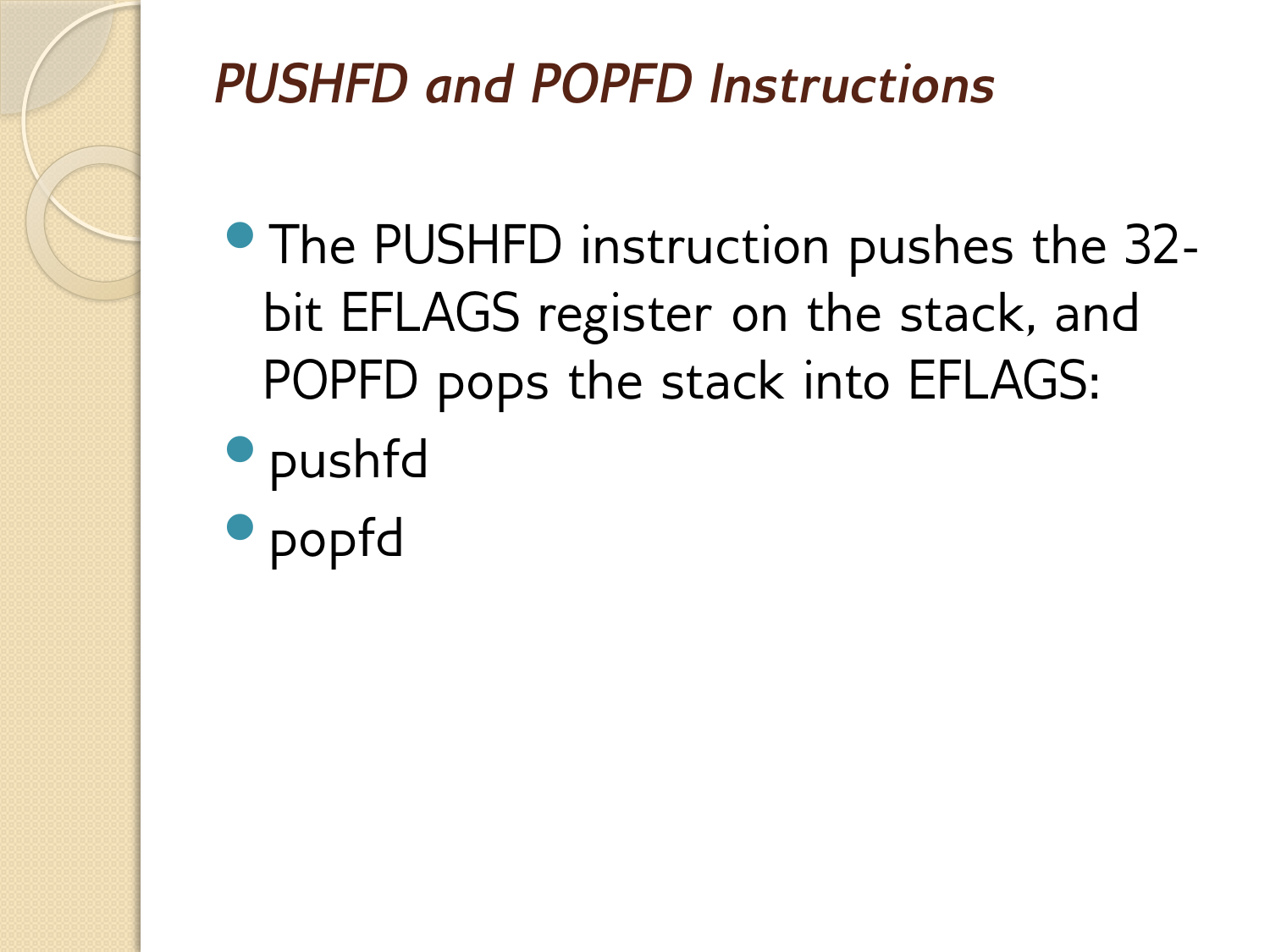

# PUSHFD and POPFD Instructions
The PUSHFD instruction pushes the 32-bit EFLAGS register on the stack, and POPFD pops the stack into EFLAGS:
pushfd
popfd